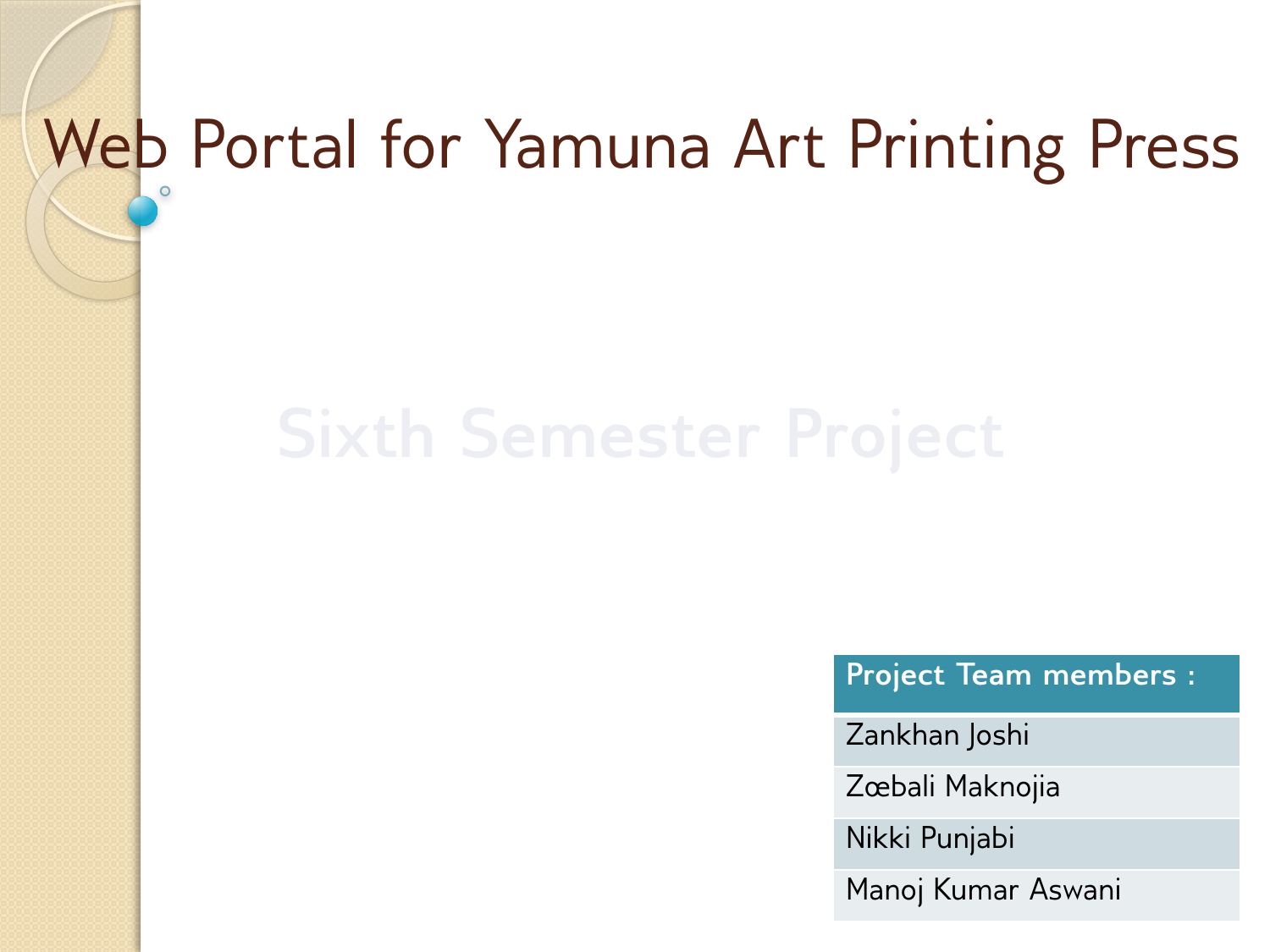

# Web Portal for Yamuna Art Printing Press

Sixth Semester Project
| Project Team members : |
| --- |
| Zankhan Joshi |
| Zoebali Maknojia |
| Nikki Punjabi |
| Manoj Kumar Aswani |